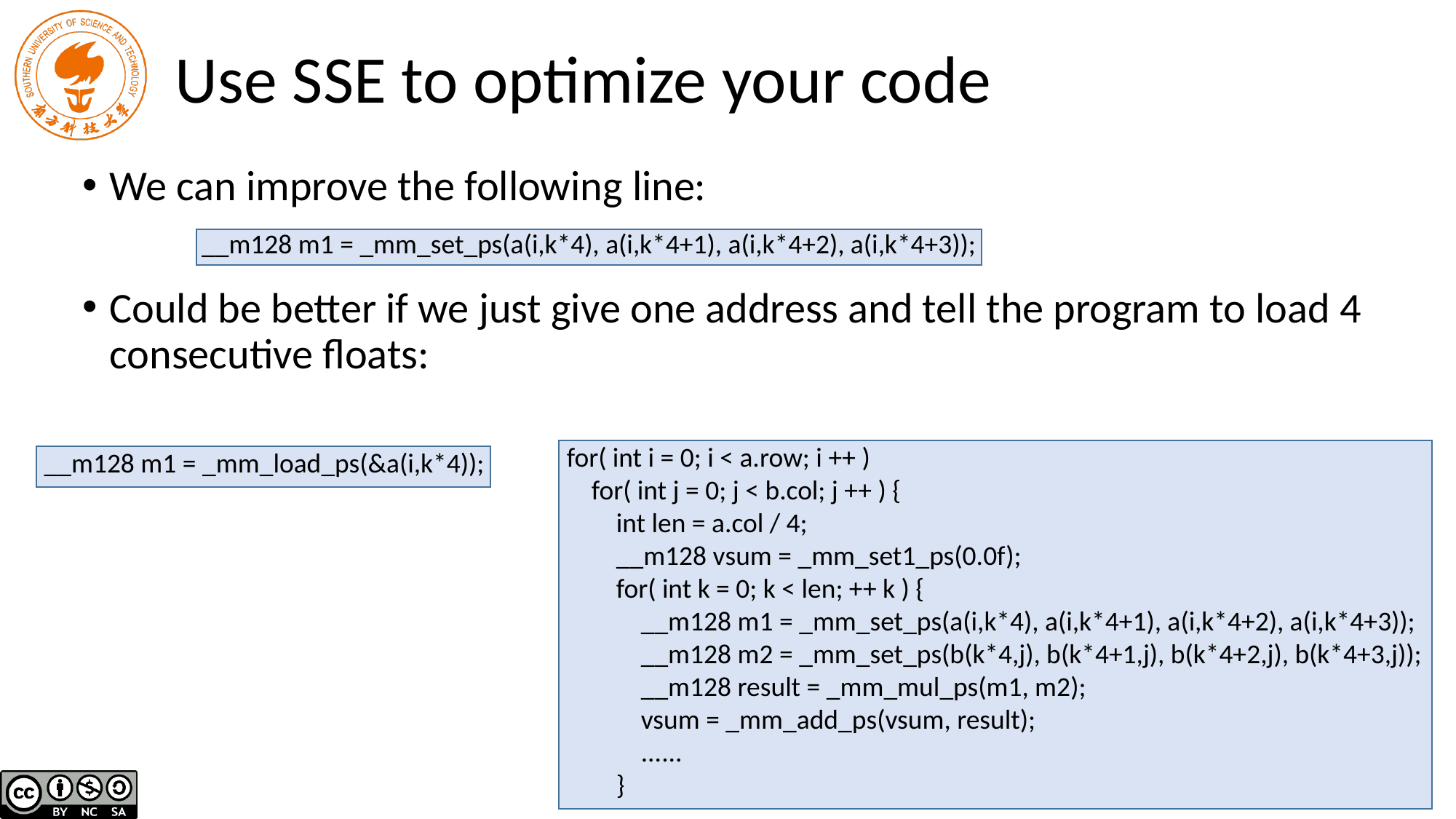

# Use SSE to optimize your code
We can improve the following line:

Could be better if we just give one address and tell the program to load 4 consecutive floats:
__m128 m1 = _mm_set_ps(a(i,k*4), a(i,k*4+1), a(i,k*4+2), a(i,k*4+3));

    for( int i = 0; i < a.row; i ++ )
        for( int j = 0; j < b.col; j ++ ) {
            int len = a.col / 4;
            __m128 vsum = _mm_set1_ps(0.0f);
            for( int k = 0; k < len; ++ k ) {
                __m128 m1 = _mm_set_ps(a(i,k*4), a(i,k*4+1), a(i,k*4+2), a(i,k*4+3));
                __m128 m2 = _mm_set_ps(b(k*4,j), b(k*4+1,j), b(k*4+2,j), b(k*4+3,j));
                __m128 result = _mm_mul_ps(m1, m2);
                vsum = _mm_add_ps(vsum, result);
                ......
            }
__m128 m1 = _mm_load_ps(&a(i,k*4));